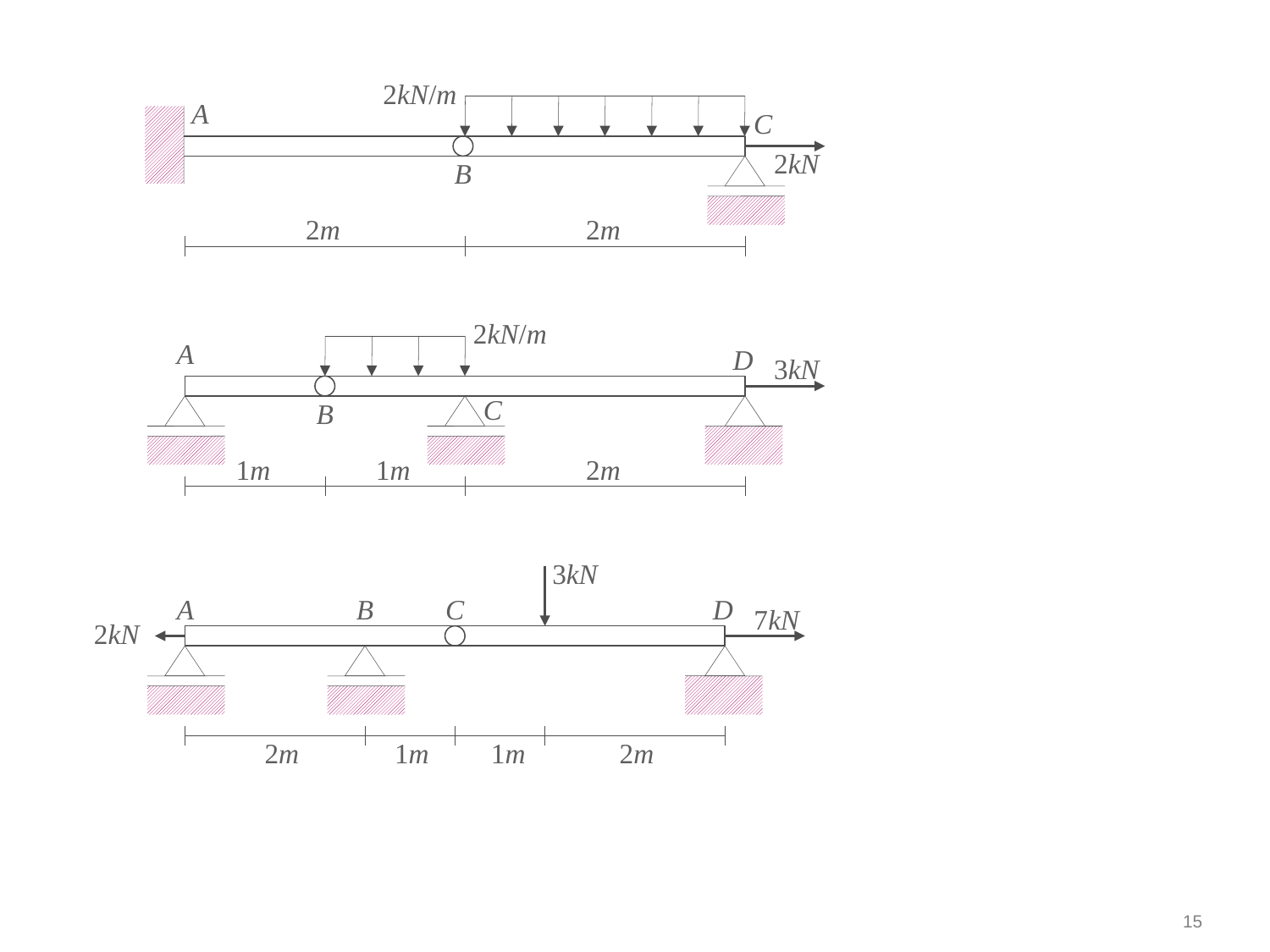

2kN/m
A
C

2kN
B

2m
2m
2kN/m
A
D
3kN

C

B

1m
1m
2m
3kN
A
B
C
D
7kN
2kN

2m
1m
1m
2m